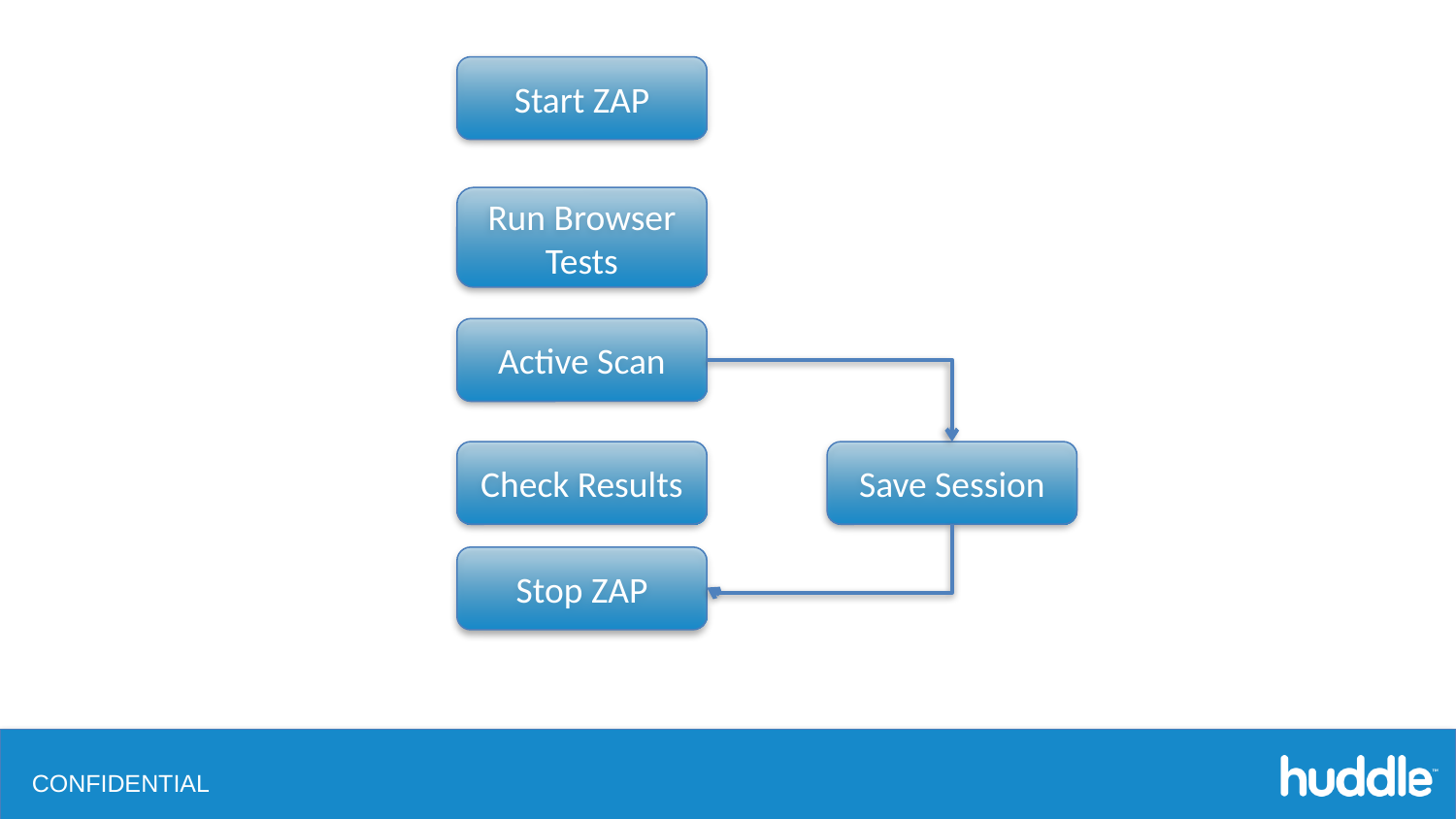

Start ZAP
Run Browser Tests
Active Scan
Check Results
Save Session
Stop ZAP